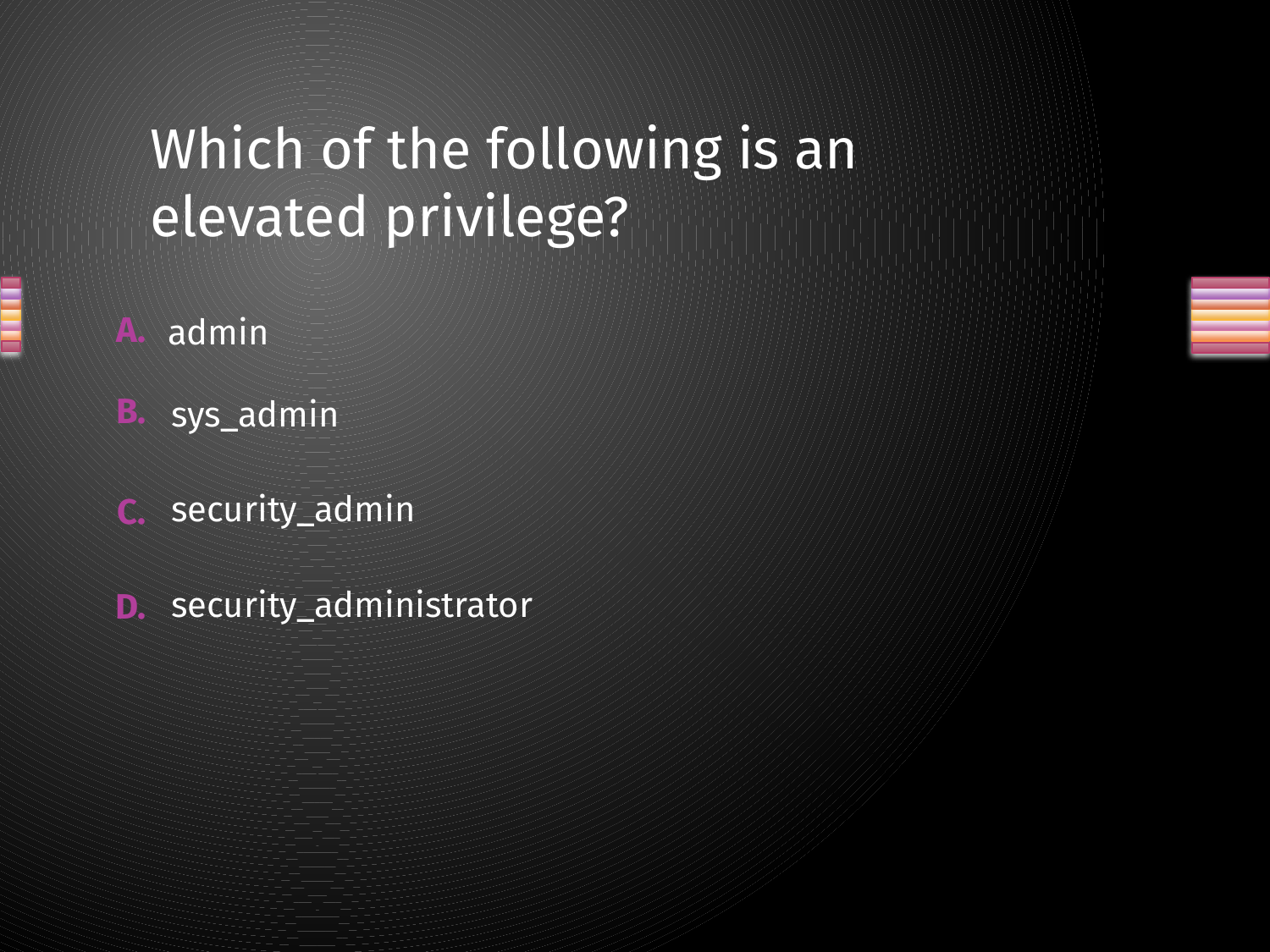

Which of the following is an elevated privilege?
admin
sys_admin
security_admin
security_administrator